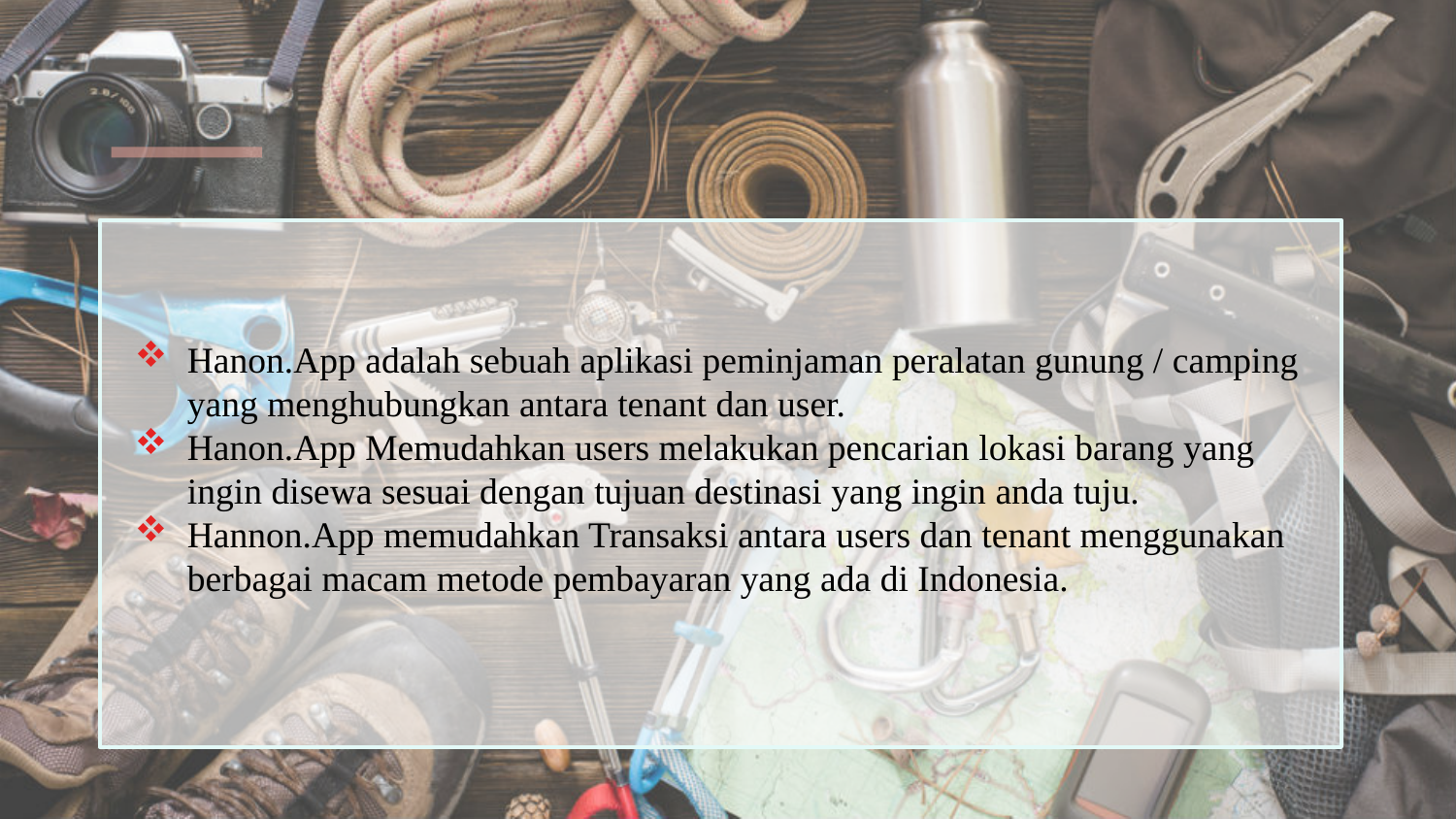

#

Hanon.App adalah sebuah aplikasi peminjaman peralatan gunung / camping yang menghubungkan antara tenant dan user.
Hanon.App Memudahkan users melakukan pencarian lokasi barang yang ingin disewa sesuai dengan tujuan destinasi yang ingin anda tuju.
Hannon.App memudahkan Transaksi antara users dan tenant menggunakan berbagai macam metode pembayaran yang ada di Indonesia.